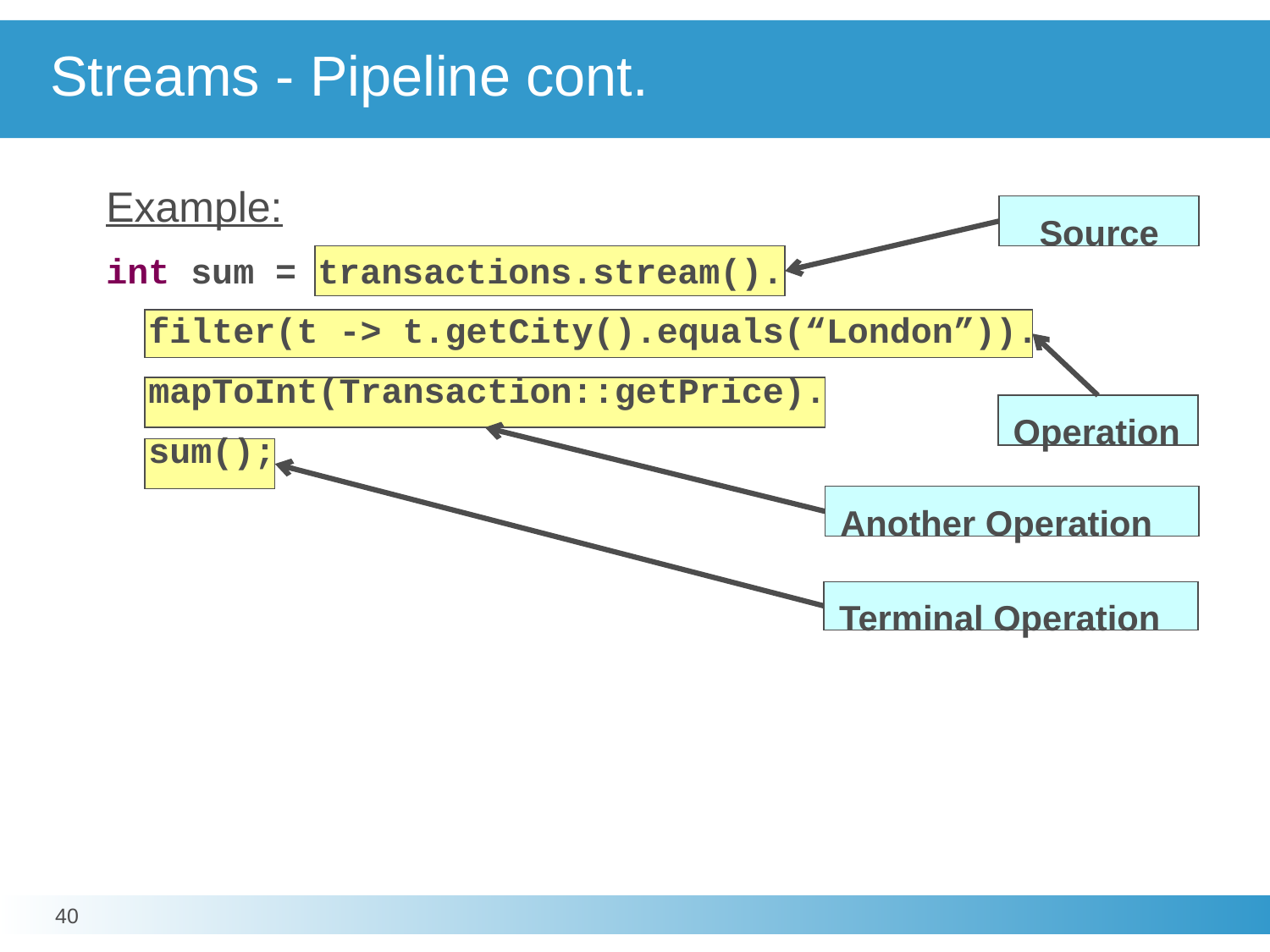

# Streams - Pipeline cont.
Example:
int sum = transactions.stream().
  filter(t -> t.getCity().equals(“London”)).
  mapToInt(Transaction::getPrice).
  sum();

Source

Operation

Another Operation

Terminal Operation
40